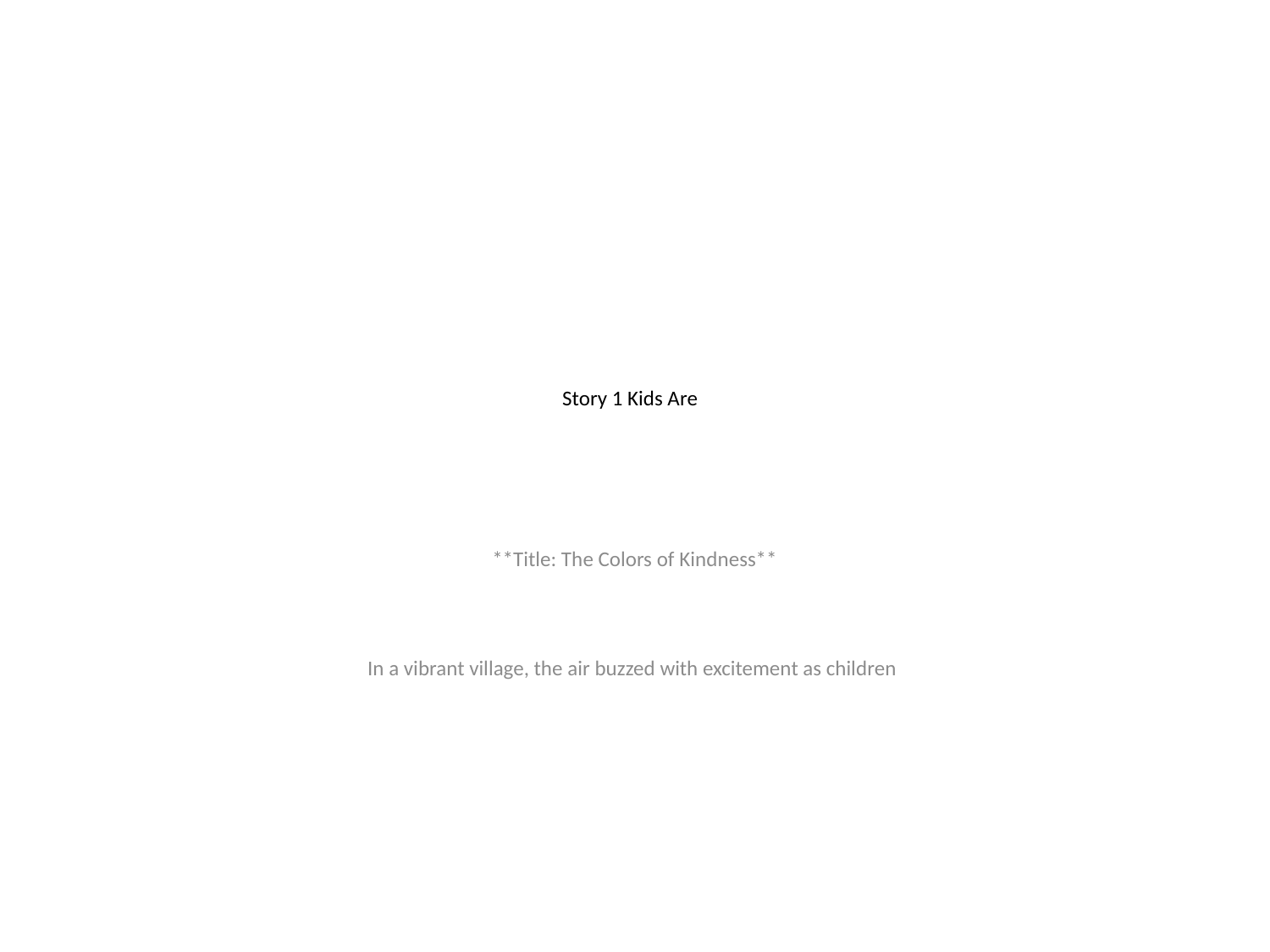

# Story 1 Kids Are
**Title: The Colors of Kindness**

In a vibrant village, the air buzzed with excitement as children